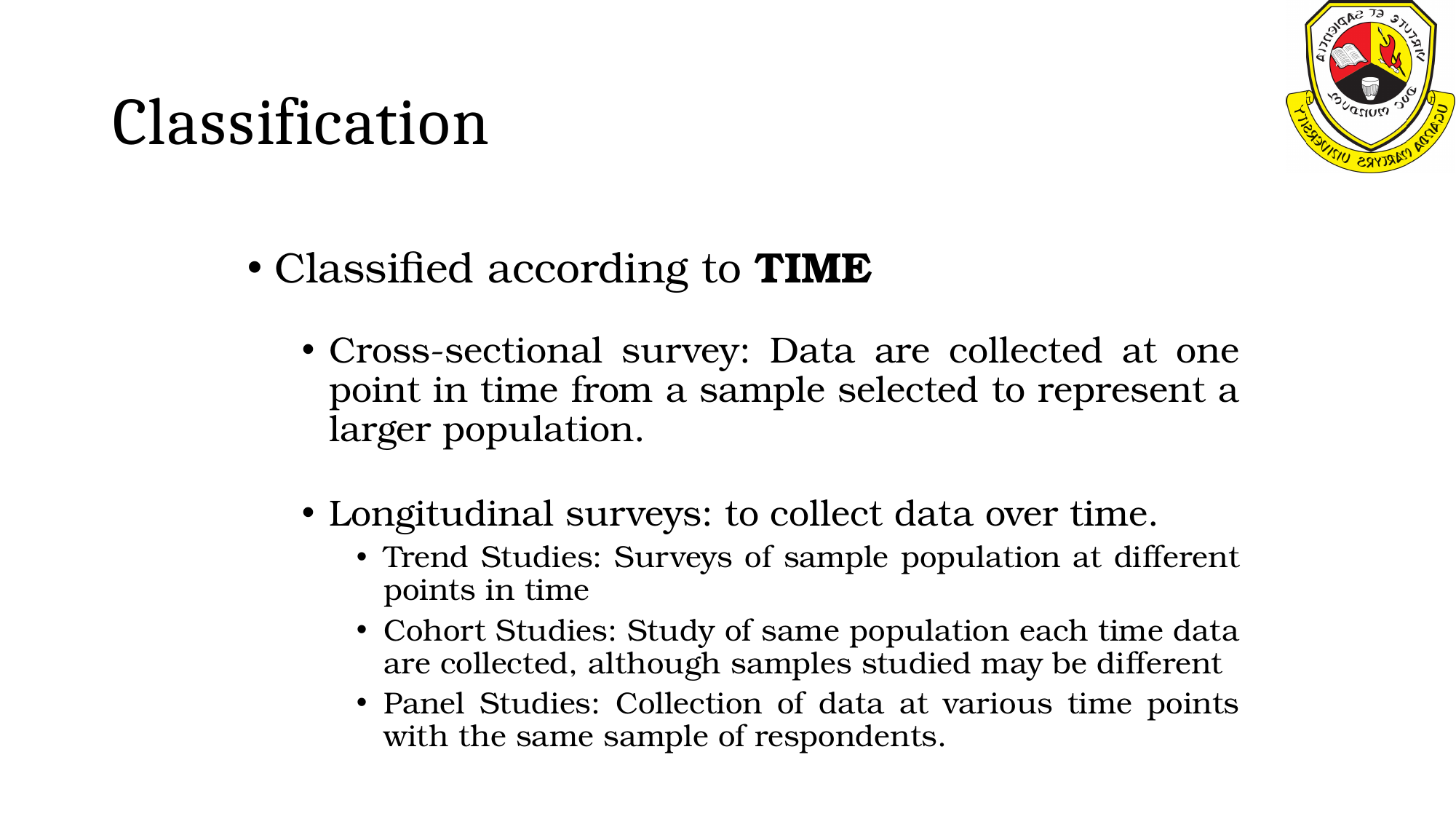

# Classification
Classified according to TIME

Cross-sectional survey: Data are collected at one point in time from a sample selected to represent a larger population.

Longitudinal surveys: to collect data over time.
Trend Studies: Surveys of sample population at different points in time
Cohort Studies: Study of same population each time data are collected, although samples studied may be different
Panel Studies: Collection of data at various time points with the same sample of respondents.